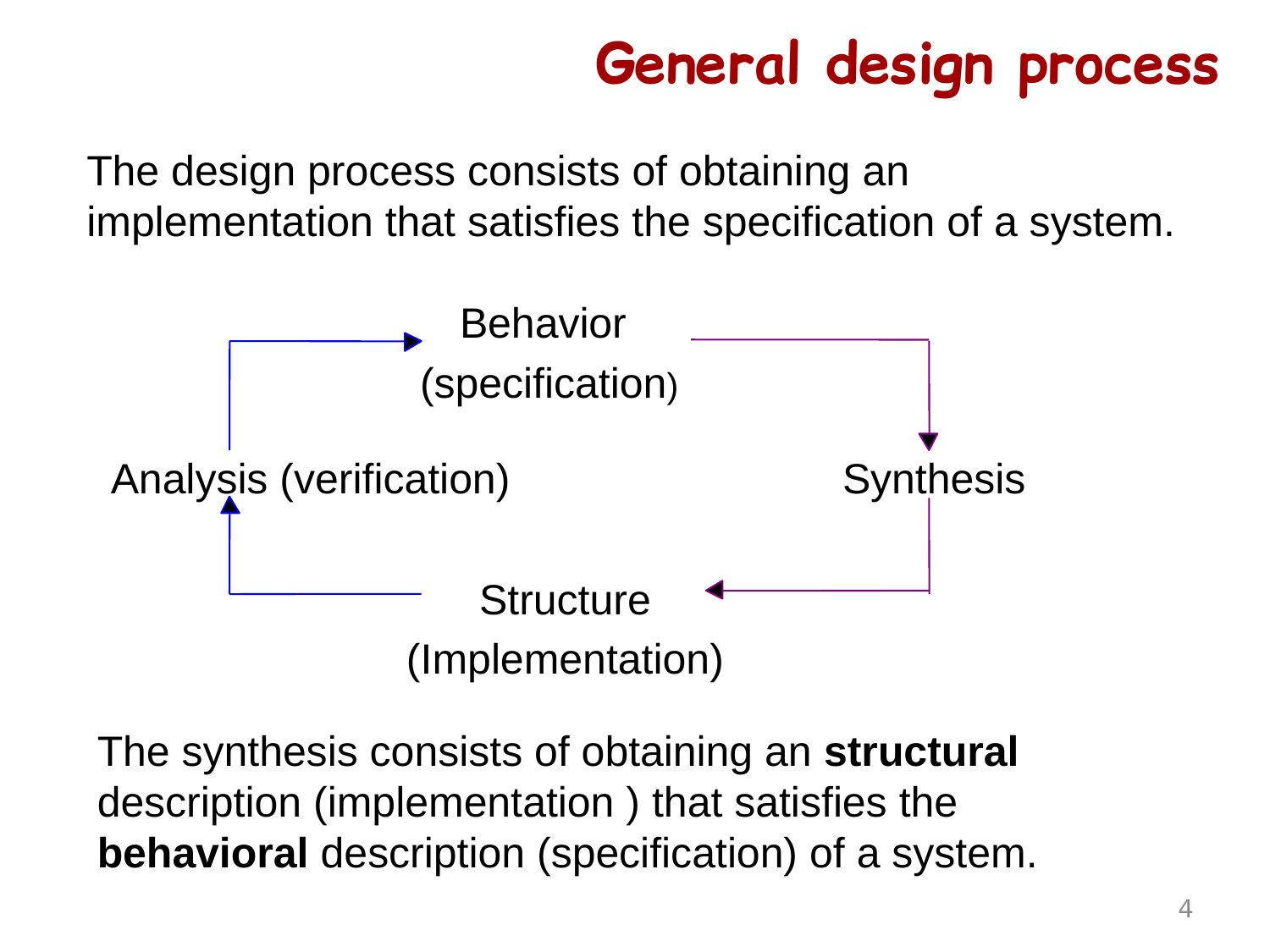

# General design process
The design process consists of obtaining an implementation that satisfies the specification of a system.
Behavior
(specification)

   Analysis (verification)
Synthesis

Structure
(Implementation)

The synthesis consists of obtaining an structural description (implementation ) that satisfies the behavioral description (specification) of a system.
4